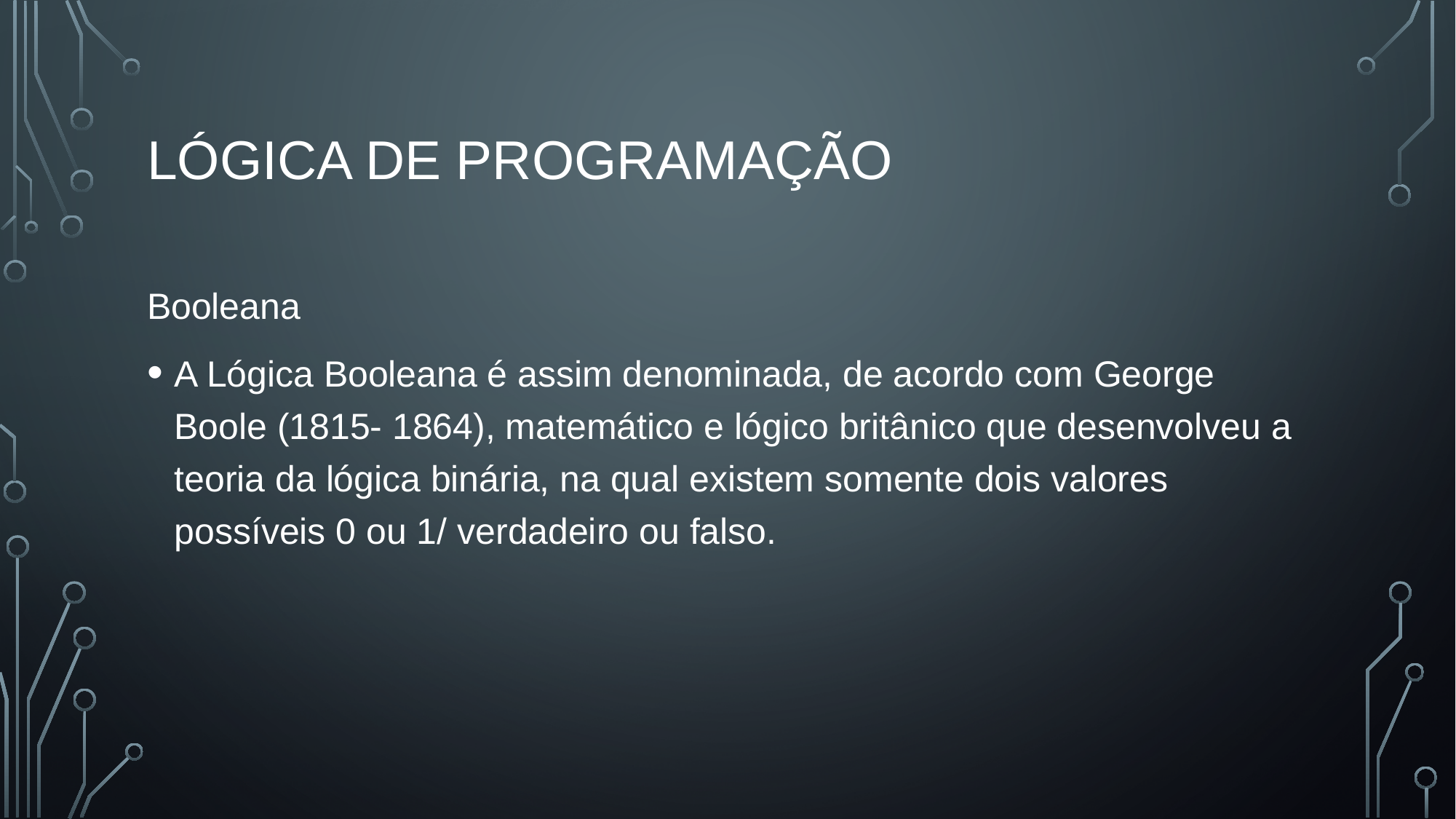

# Lógica de programação
Booleana
A Lógica Booleana é assim denominada, de acordo com George Boole (1815- 1864), matemático e lógico britânico que desenvolveu a teoria da lógica binária, na qual existem somente dois valores possíveis 0 ou 1/ verdadeiro ou falso.